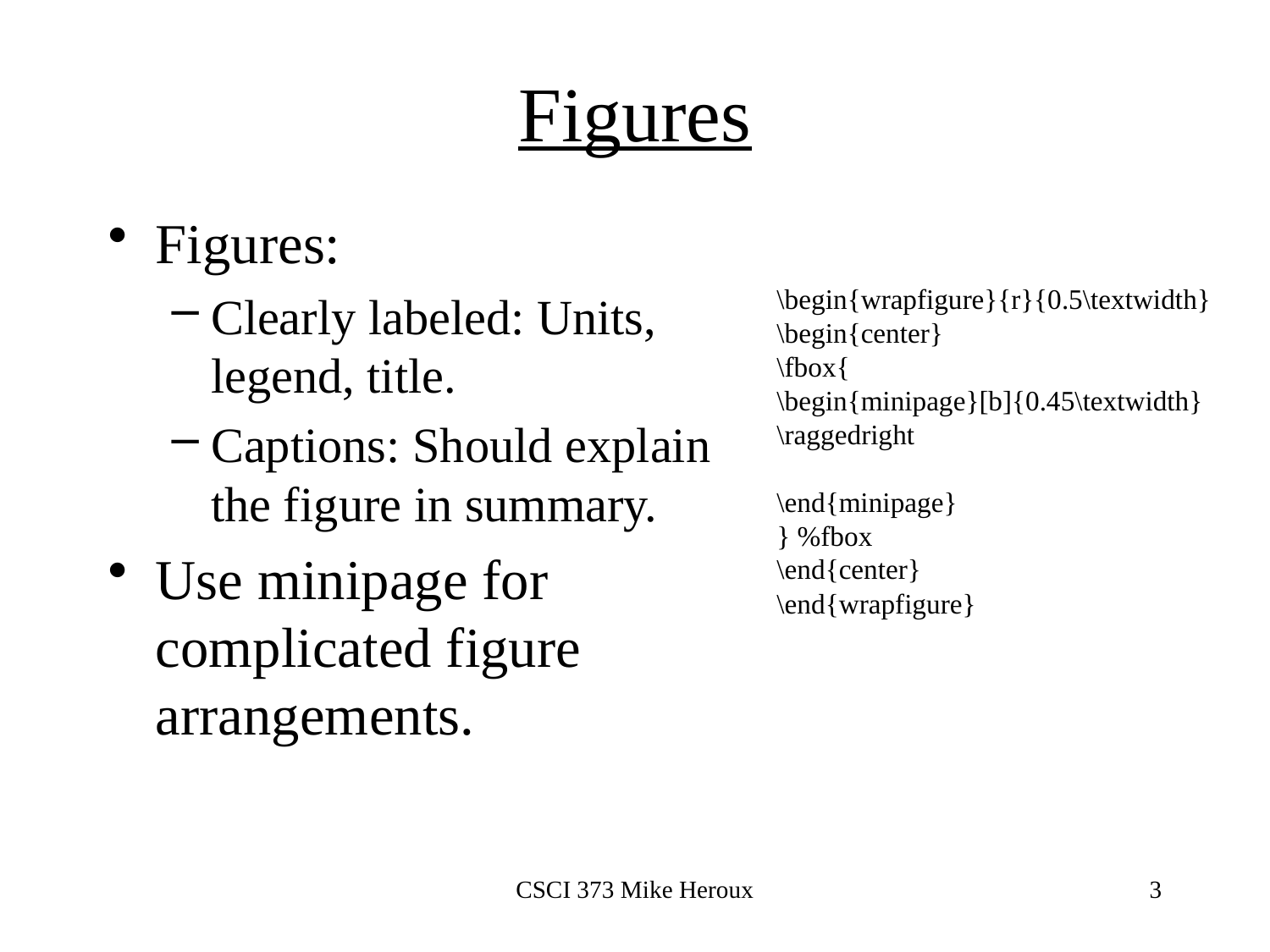

# Figures
Figures:
Clearly labeled: Units, legend, title.
Captions: Should explain the figure in summary.
Use minipage for complicated figure arrangements.
\begin{wrapfigure}{r}{0.5\textwidth}
\begin{center}
\fbox{
\begin{minipage}[b]{0.45\textwidth}
\raggedright

\end{minipage}
} %fbox
\end{center}
\end{wrapfigure}
CSCI 373 Mike Heroux
3